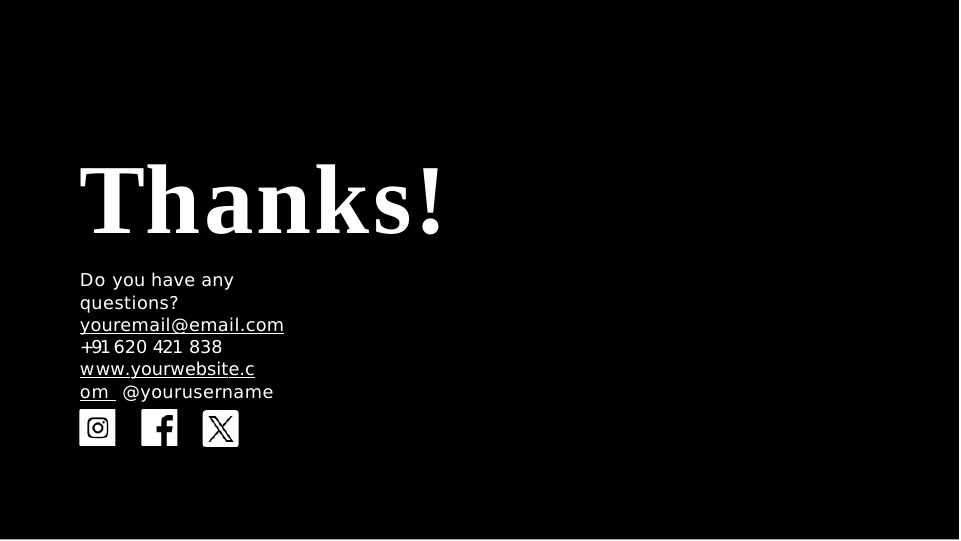

# Thanks!
Do you have any questions?  youremail@email.com
+91 620 421 838
www.yourwebsite.com  @yourusername